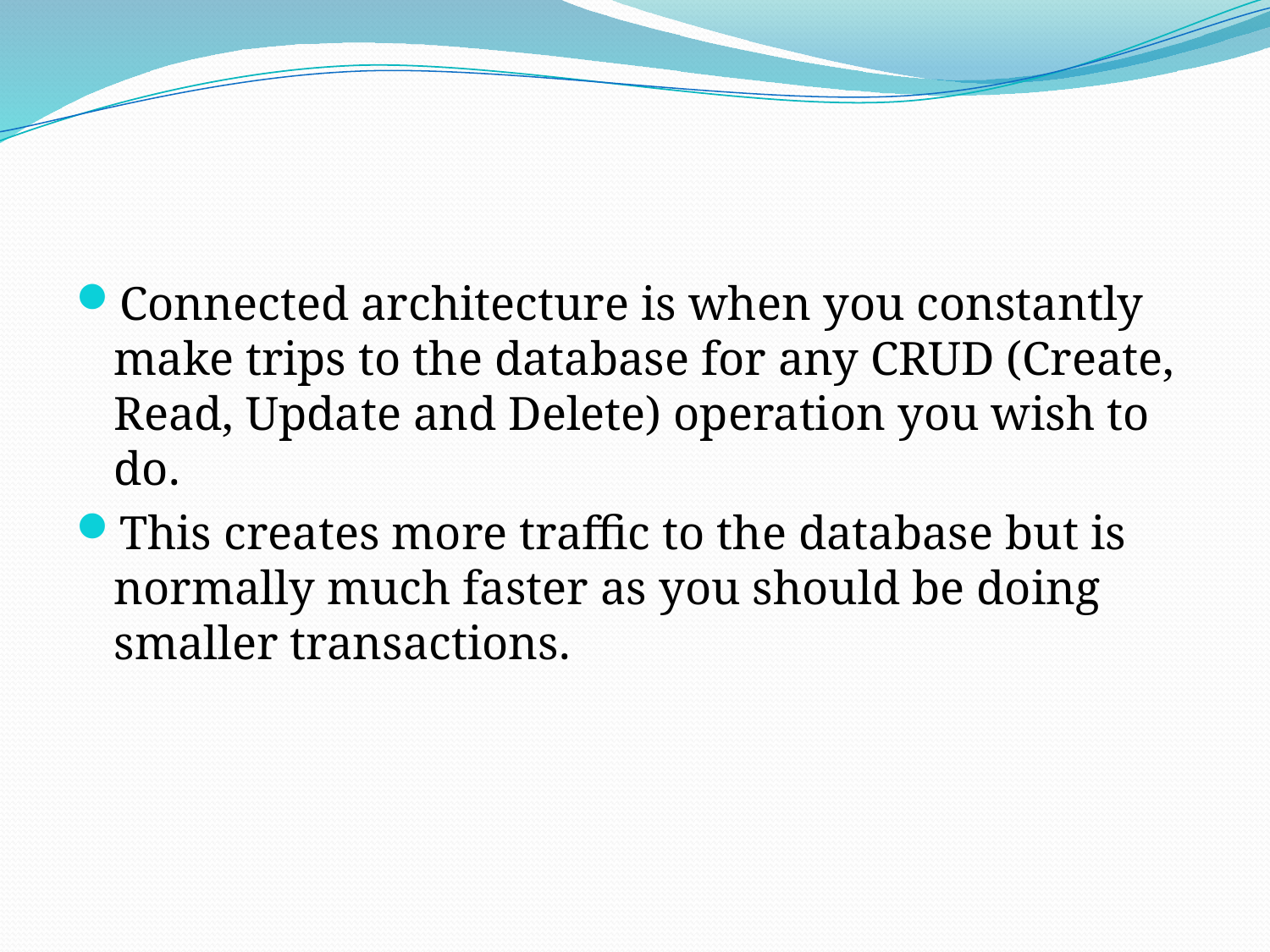

#
Connected architecture is when you constantly make trips to the database for any CRUD (Create, Read, Update and Delete) operation you wish to do.
This creates more traffic to the database but is normally much faster as you should be doing smaller transactions.